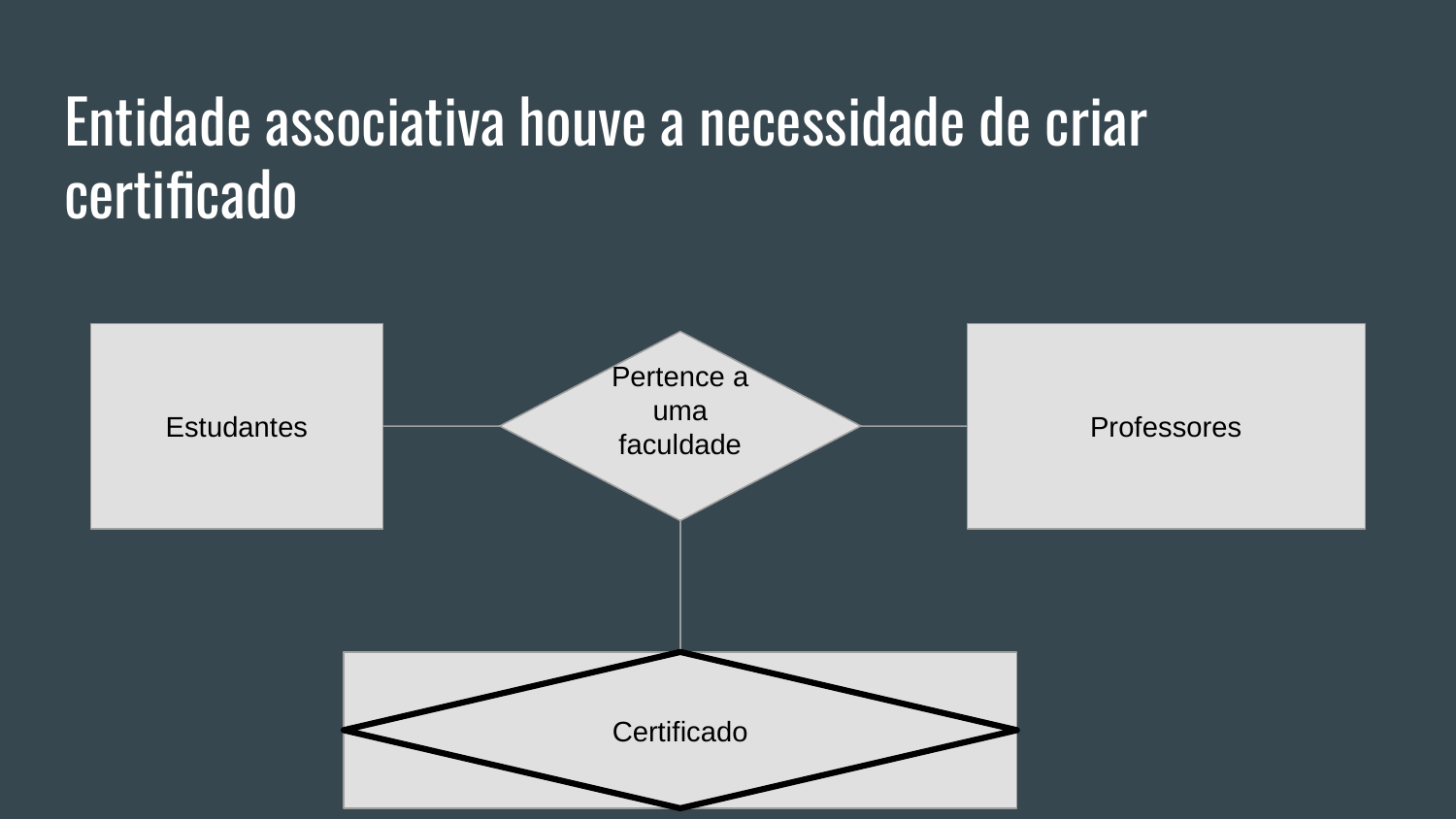

# Entidade associativa houve a necessidade de criar certificado

Estudantes
Professores
Pertence a uma
faculdade

Certificado